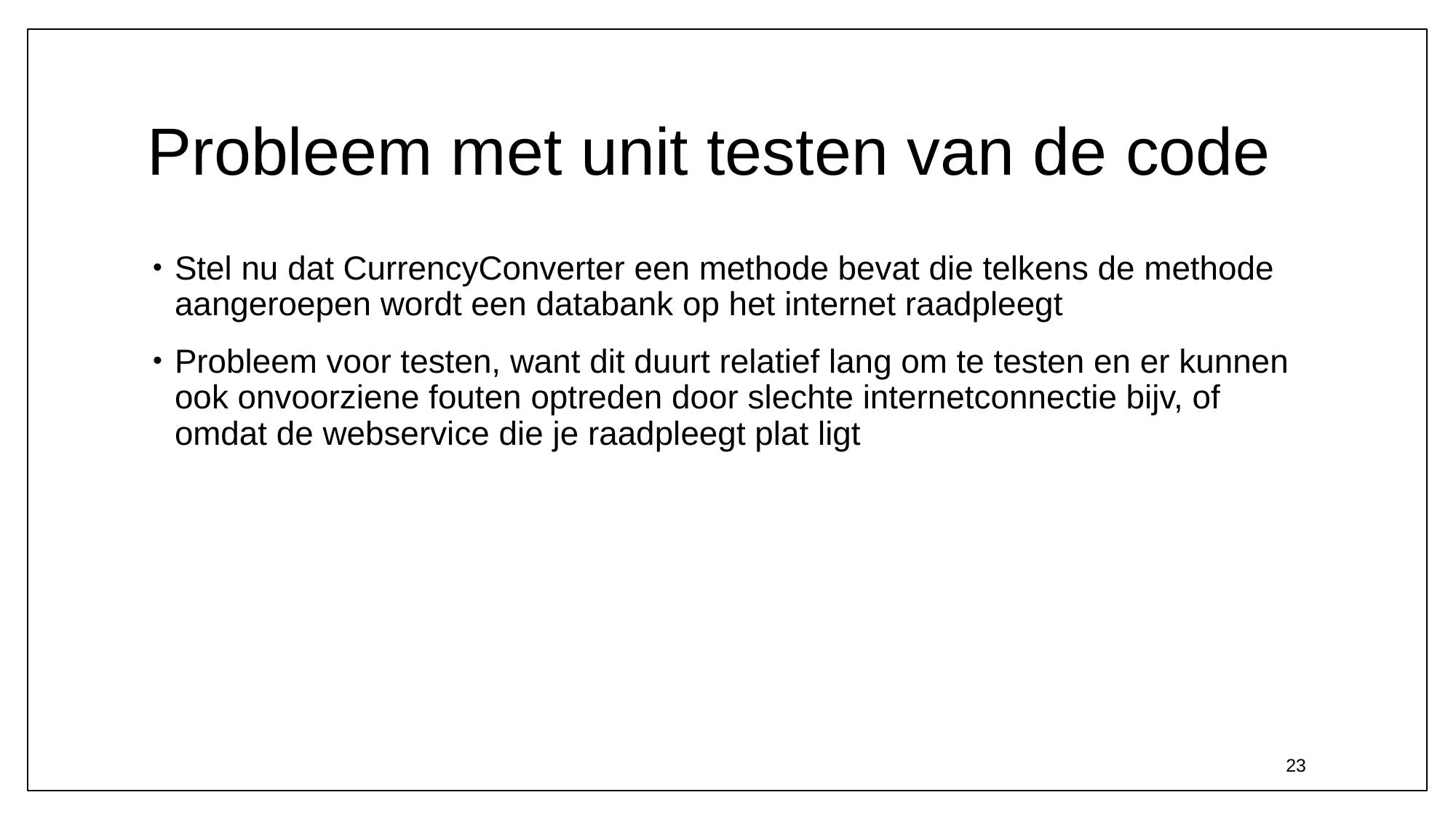

# Probleem met unit testen van de code
Stel nu dat CurrencyConverter een methode bevat die telkens de methode aangeroepen wordt een databank op het internet raadpleegt
Probleem voor testen, want dit duurt relatief lang om te testen en er kunnen ook onvoorziene fouten optreden door slechte internetconnectie bijv, of omdat de webservice die je raadpleegt plat ligt

23